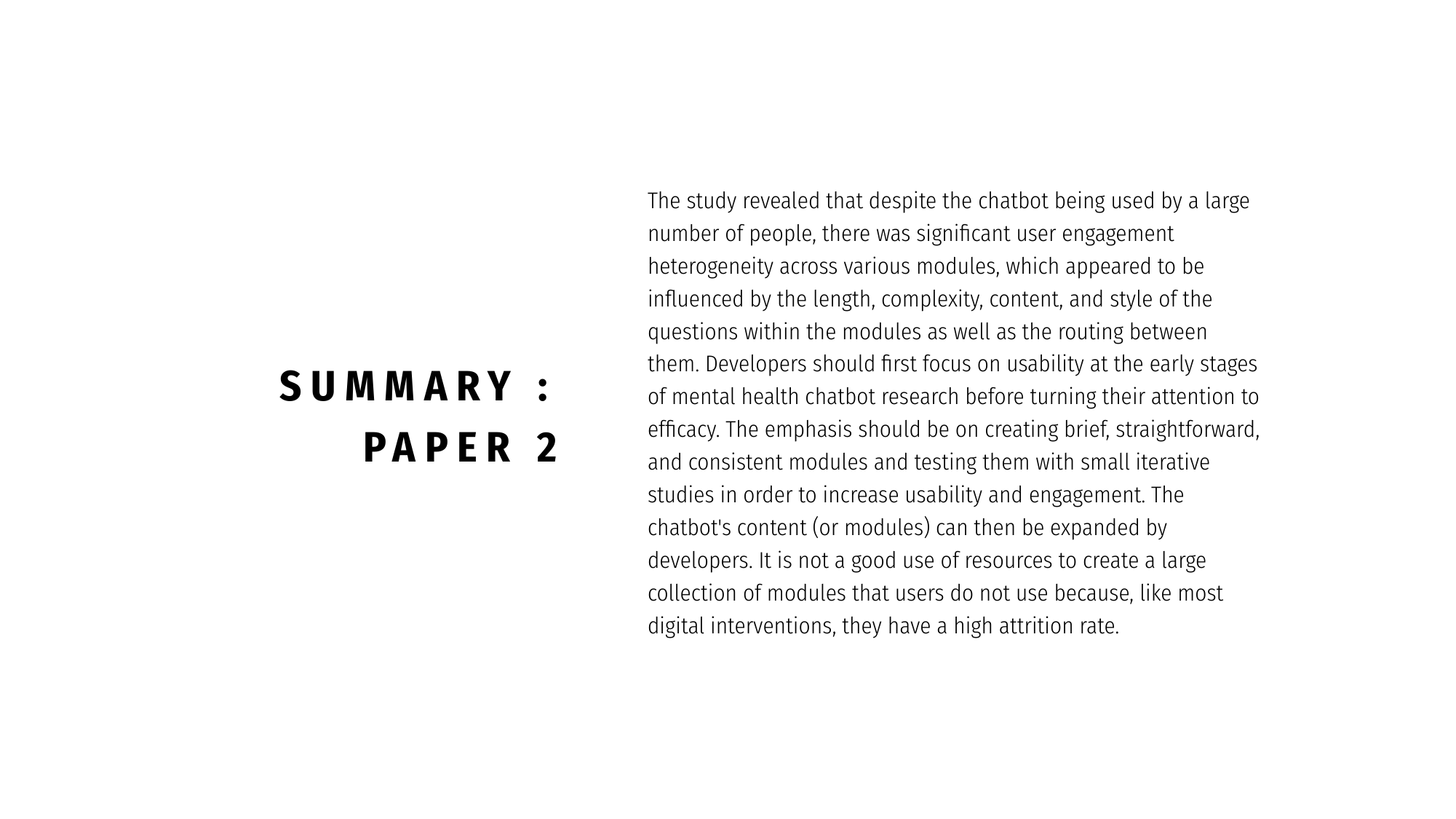

The study revealed that despite the chatbot being used by a large number of people, there was significant user engagement heterogeneity across various modules, which appeared to be influenced by the length, complexity, content, and style of the questions within the modules as well as the routing between them. Developers should first focus on usability at the early stages of mental health chatbot research before turning their attention to efficacy. The emphasis should be on creating brief, straightforward, and consistent modules and testing them with small iterative studies in order to increase usability and engagement. The chatbot's content (or modules) can then be expanded by developers. It is not a good use of resources to create a large collection of modules that users do not use because, like most digital interventions, they have a high attrition rate.
# Summary : Paper 2